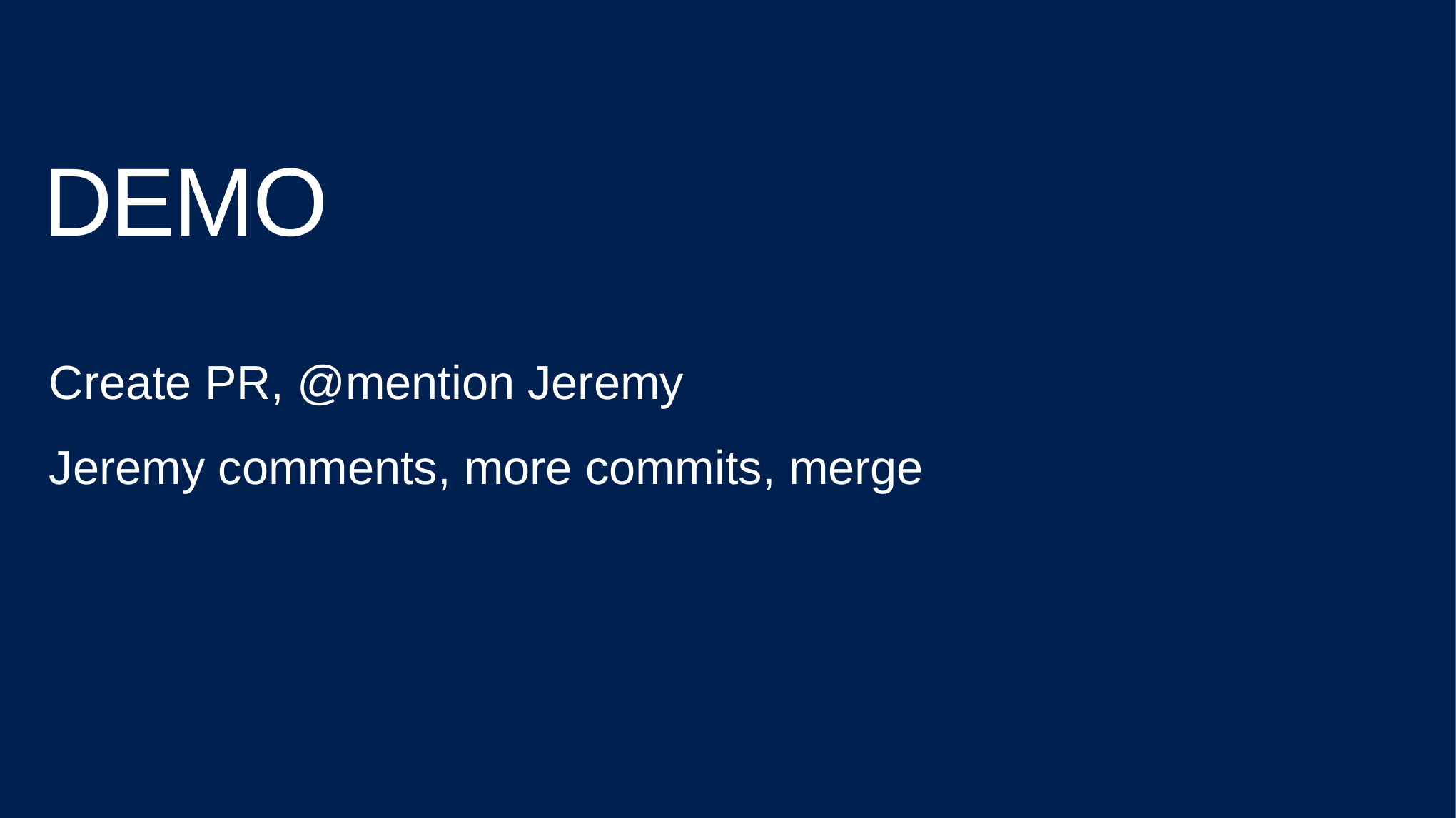

# DEMO
Create PR, @mention Jeremy
Jeremy comments, more commits, merge